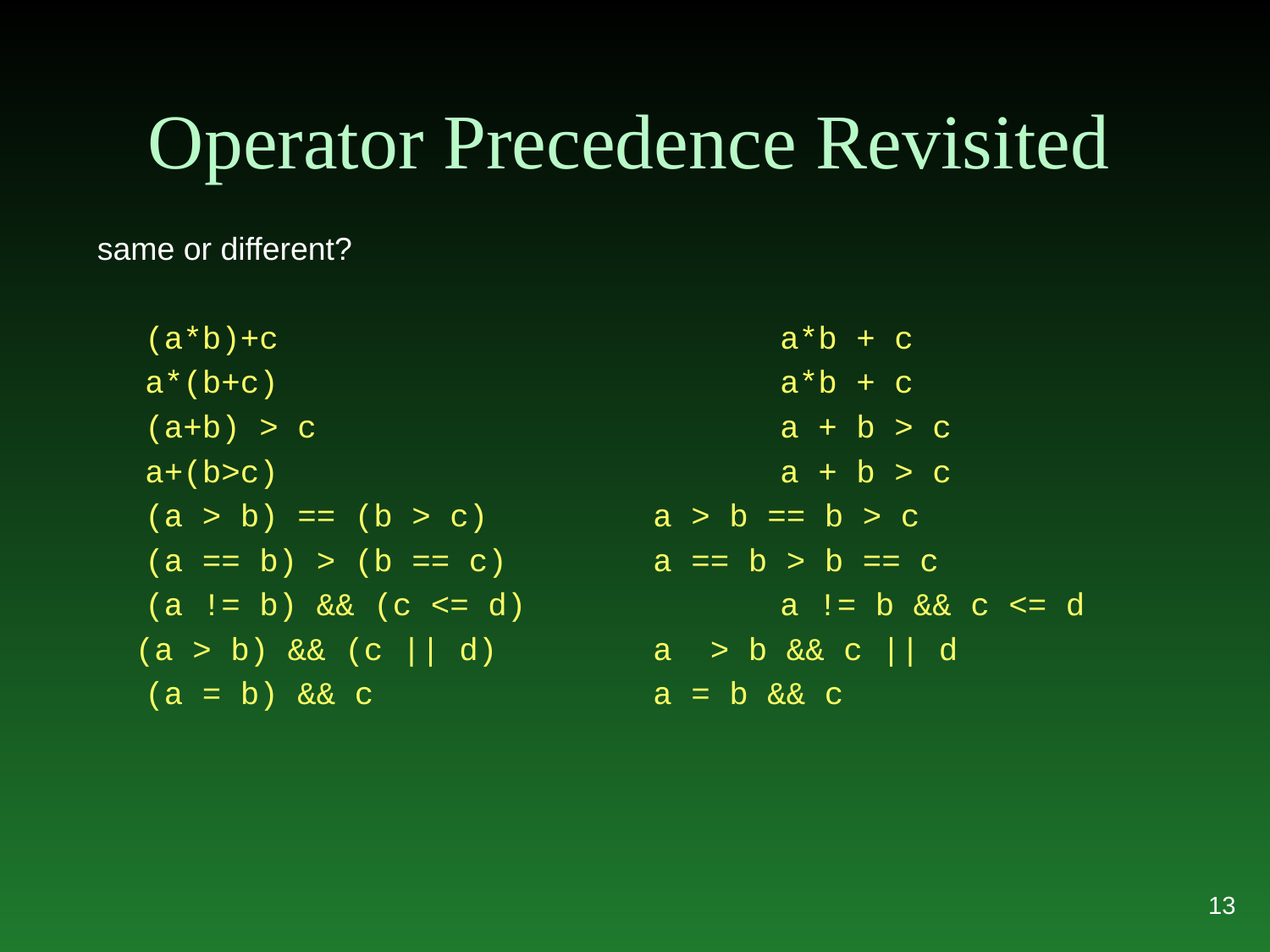

# Operator Precedence Revisited
same or different?

	(a*b)+c				a*b + c
	a*(b+c)				a*b + c
	(a+b) > c				a + b > c
	a+(b>c)				a + b > c
	(a > b) == (b > c)		a > b == b > c
	(a == b) > (b == c)		a == b > b == c
	(a != b) && (c <= d)		a != b && c <= d
  (a > b) && (c || d)		a  > b && c || d
	(a = b) && c			a = b && c
13